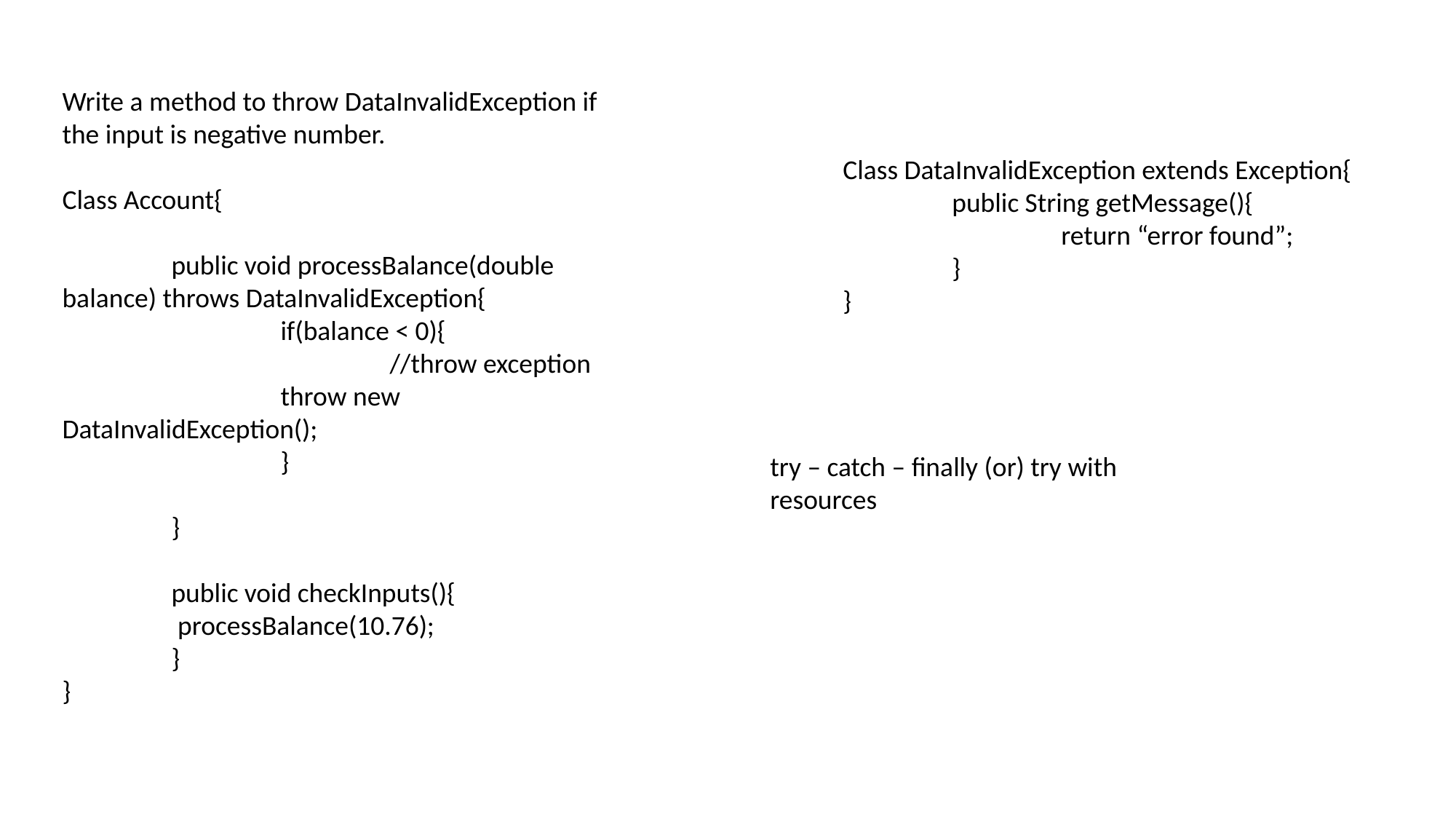

Write a method to throw DataInvalidException if the input is negative number.

Class Account{

	public void processBalance(double balance) throws DataInvalidException{
		if(balance < 0){
			//throw exception
		throw new DataInvalidException();
		}

	}

	public void checkInputs(){
	 processBalance(10.76);
	}
}

Class DataInvalidException extends Exception{
	public String getMessage(){
		return “error found”;
	}
}
try – catch – finally (or) try with resources